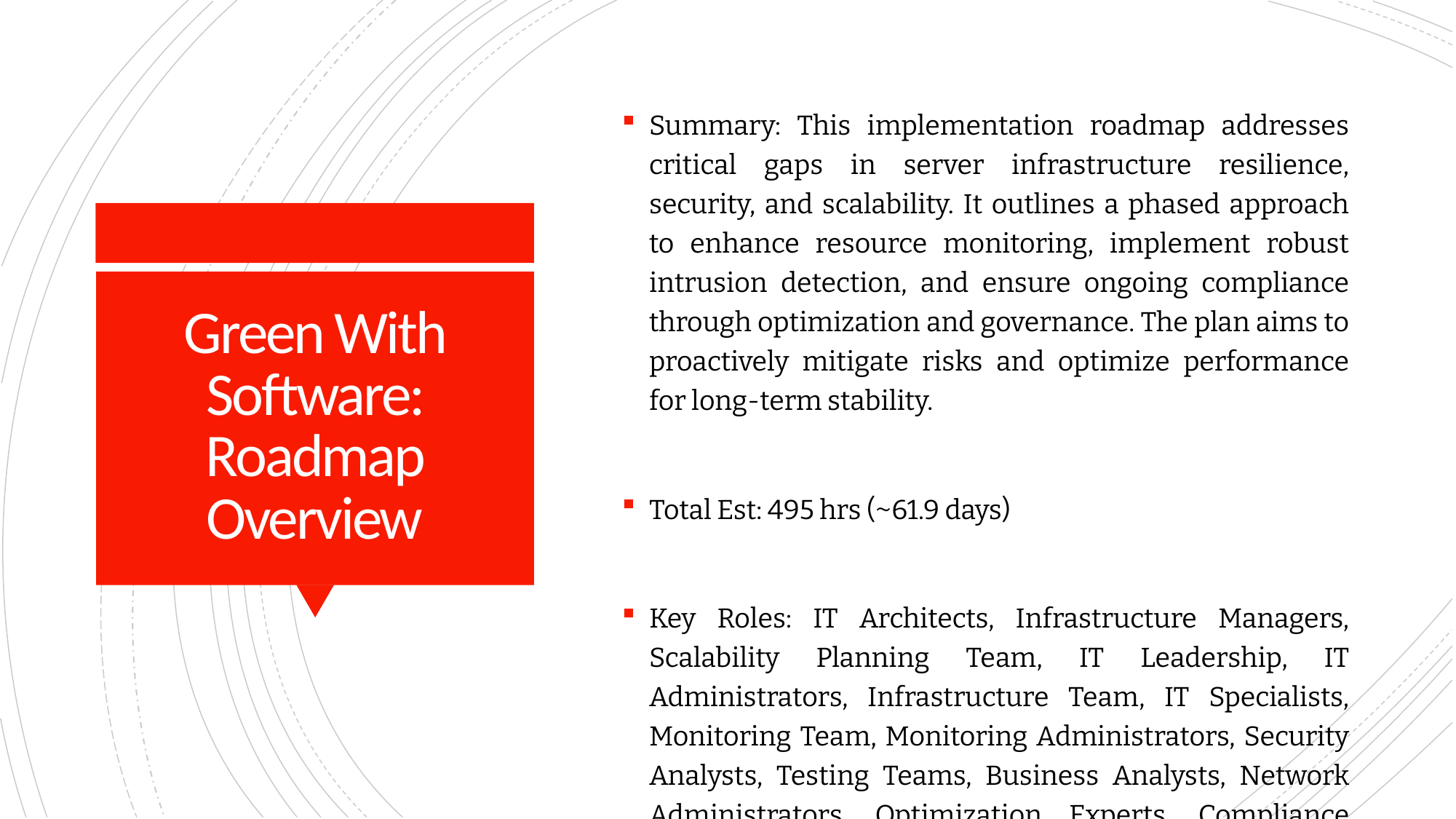

Summary: This implementation roadmap addresses critical gaps in server infrastructure resilience, security, and scalability. It outlines a phased approach to enhance resource monitoring, implement robust intrusion detection, and ensure ongoing compliance through optimization and governance. The plan aims to proactively mitigate risks and optimize performance for long-term stability.

Total Est: 495 hrs (~61.9 days)

Key Roles: IT Architects, Infrastructure Managers, Scalability Planning Team, IT Leadership, IT Administrators, Infrastructure Team, IT Specialists, Monitoring Team, Monitoring Administrators, Security Analysts, Testing Teams, Business Analysts, Network Administrators, Optimization Experts, Compliance Specialists, Logging System Analysts
# Green With Software: Roadmap Overview